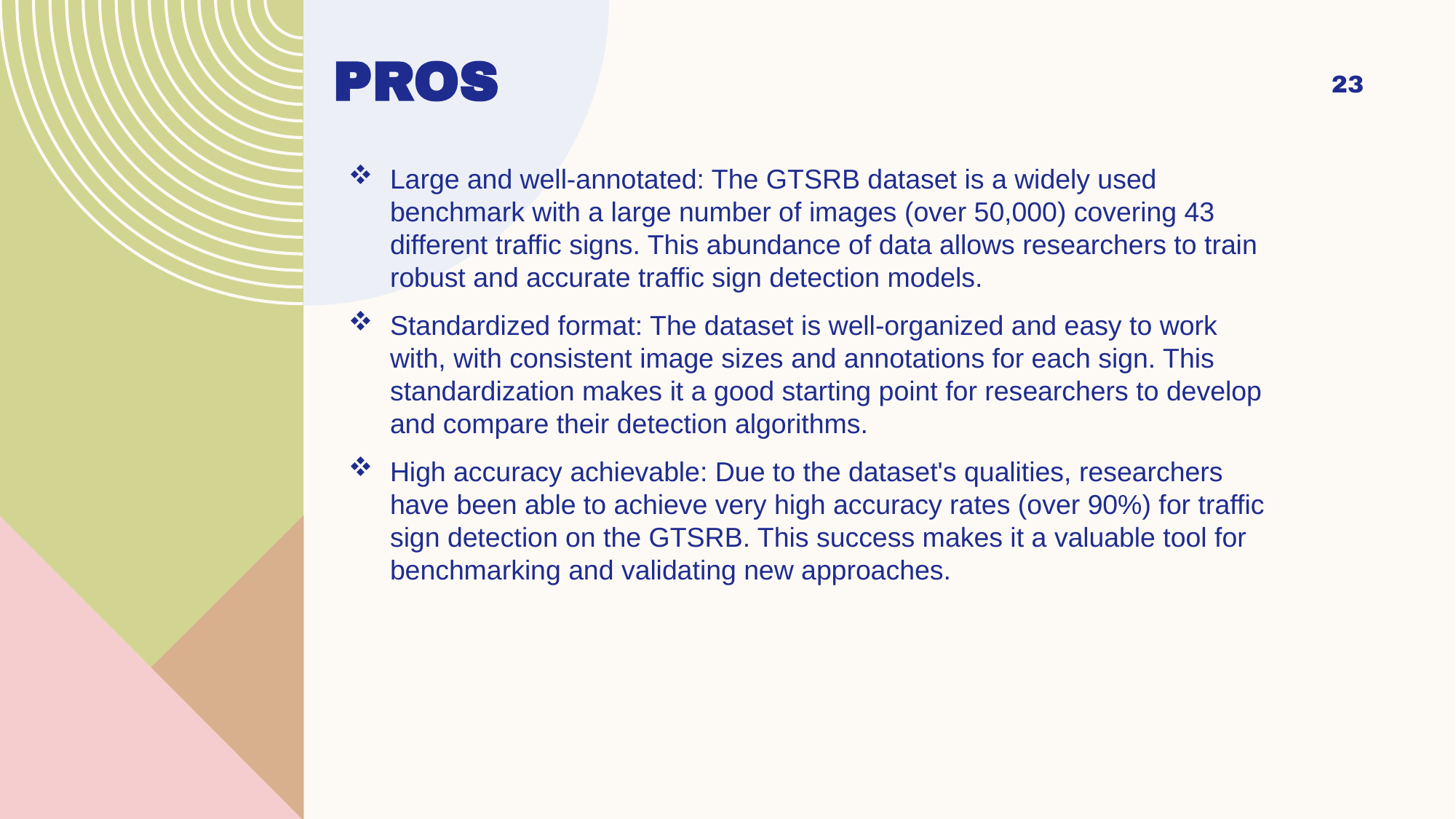

# PROS
23
Large and well-annotated: The GTSRB dataset is a widely used benchmark with a large number of images (over 50,000) covering 43 different traffic signs. This abundance of data allows researchers to train robust and accurate traffic sign detection models.
Standardized format: The dataset is well-organized and easy to work with, with consistent image sizes and annotations for each sign. This standardization makes it a good starting point for researchers to develop and compare their detection algorithms.
High accuracy achievable: Due to the dataset's qualities, researchers have been able to achieve very high accuracy rates (over 90%) for traffic sign detection on the GTSRB. This success makes it a valuable tool for benchmarking and validating new approaches.